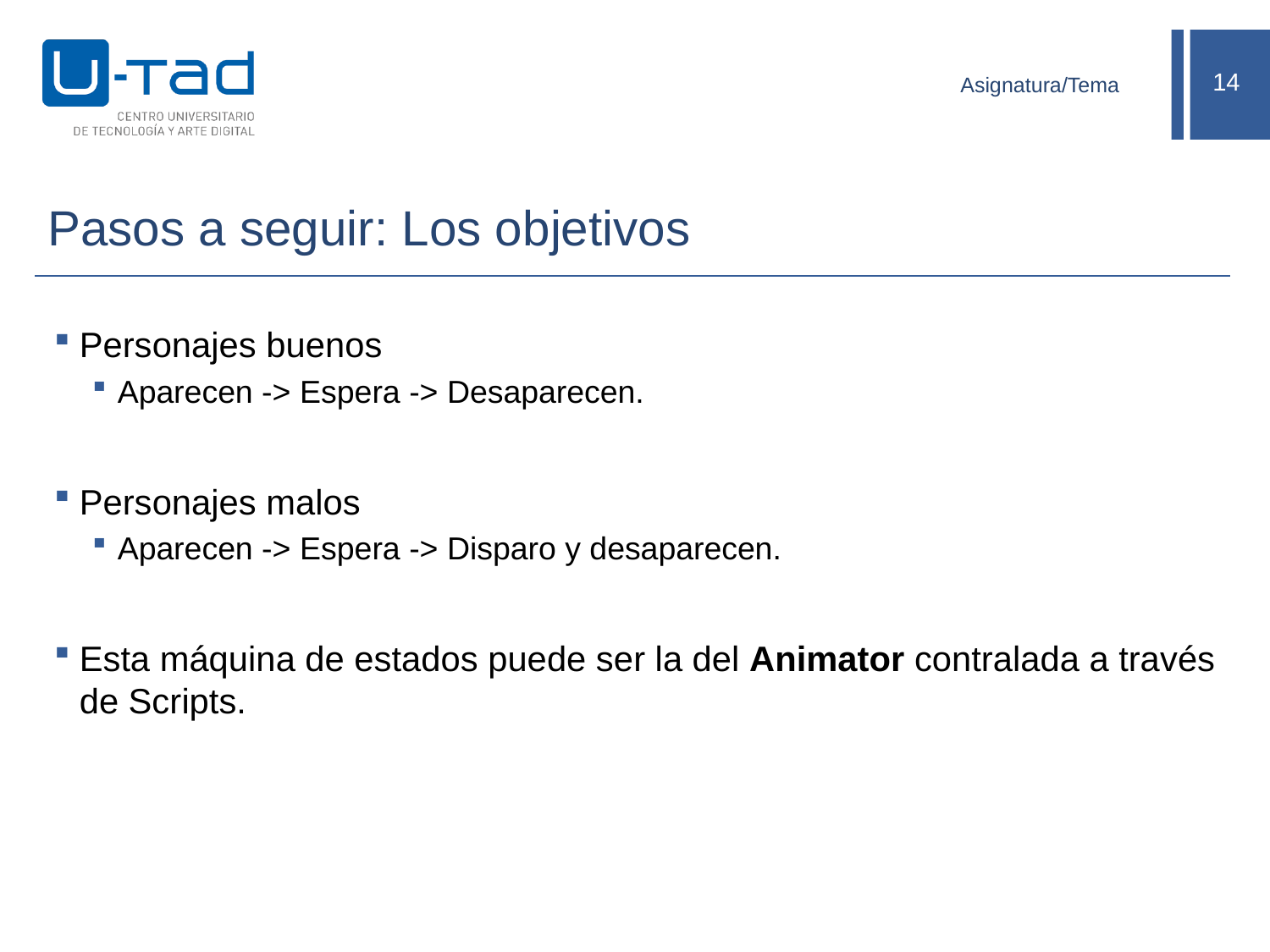

Asignatura/Tema
# Pasos a seguir: Los objetivos
Personajes buenos
Aparecen -> Espera -> Desaparecen.

Personajes malos
Aparecen -> Espera -> Disparo y desaparecen.

Esta máquina de estados puede ser la del Animator contralada a través de Scripts.